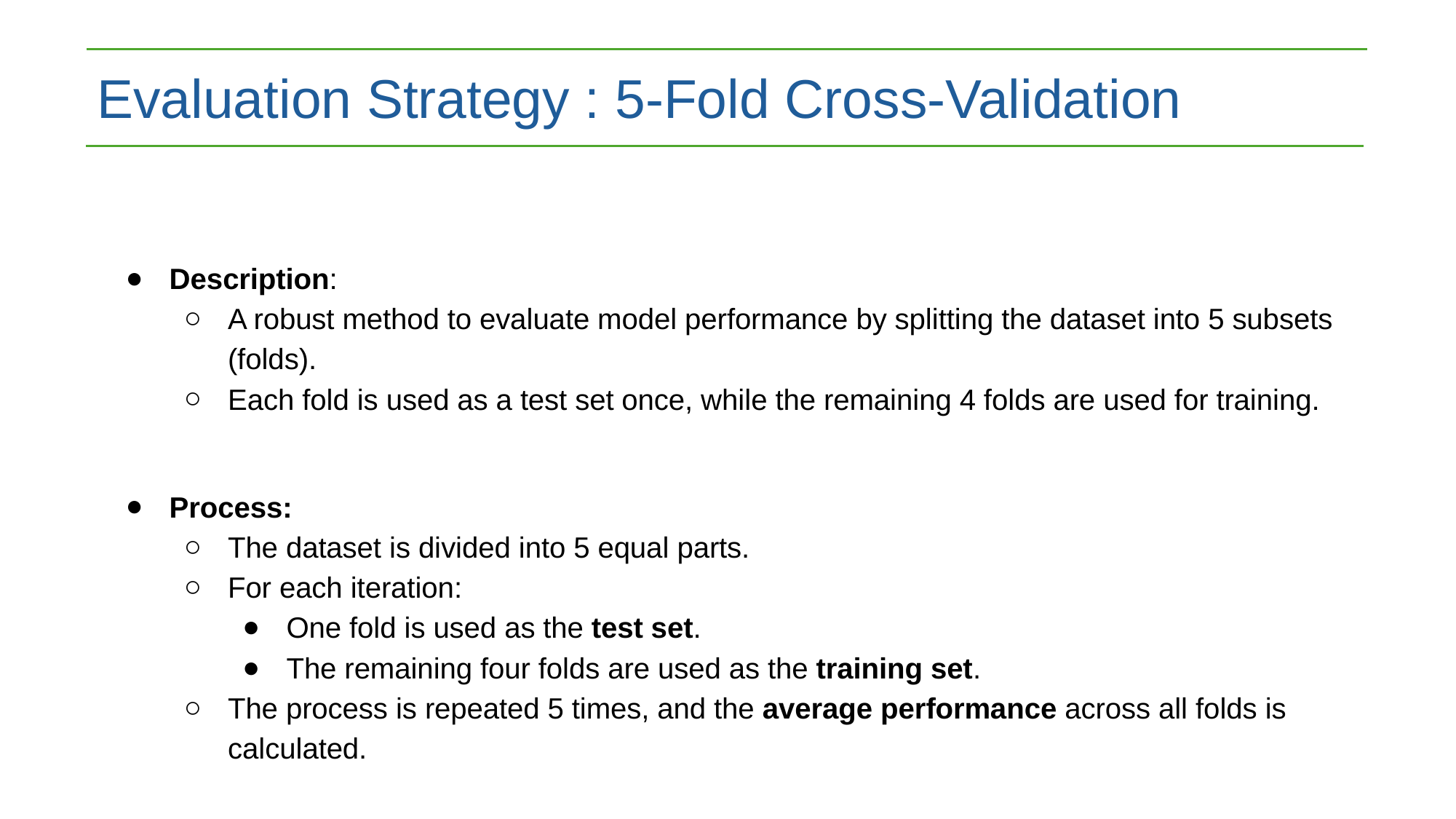

Evaluation Strategy : 5-Fold Cross-Validation

Description:
A robust method to evaluate model performance by splitting the dataset into 5 subsets (folds).
Each fold is used as a test set once, while the remaining 4 folds are used for training.

Process:
The dataset is divided into 5 equal parts.
For each iteration:
One fold is used as the test set.
The remaining four folds are used as the training set.
The process is repeated 5 times, and the average performance across all folds is calculated.